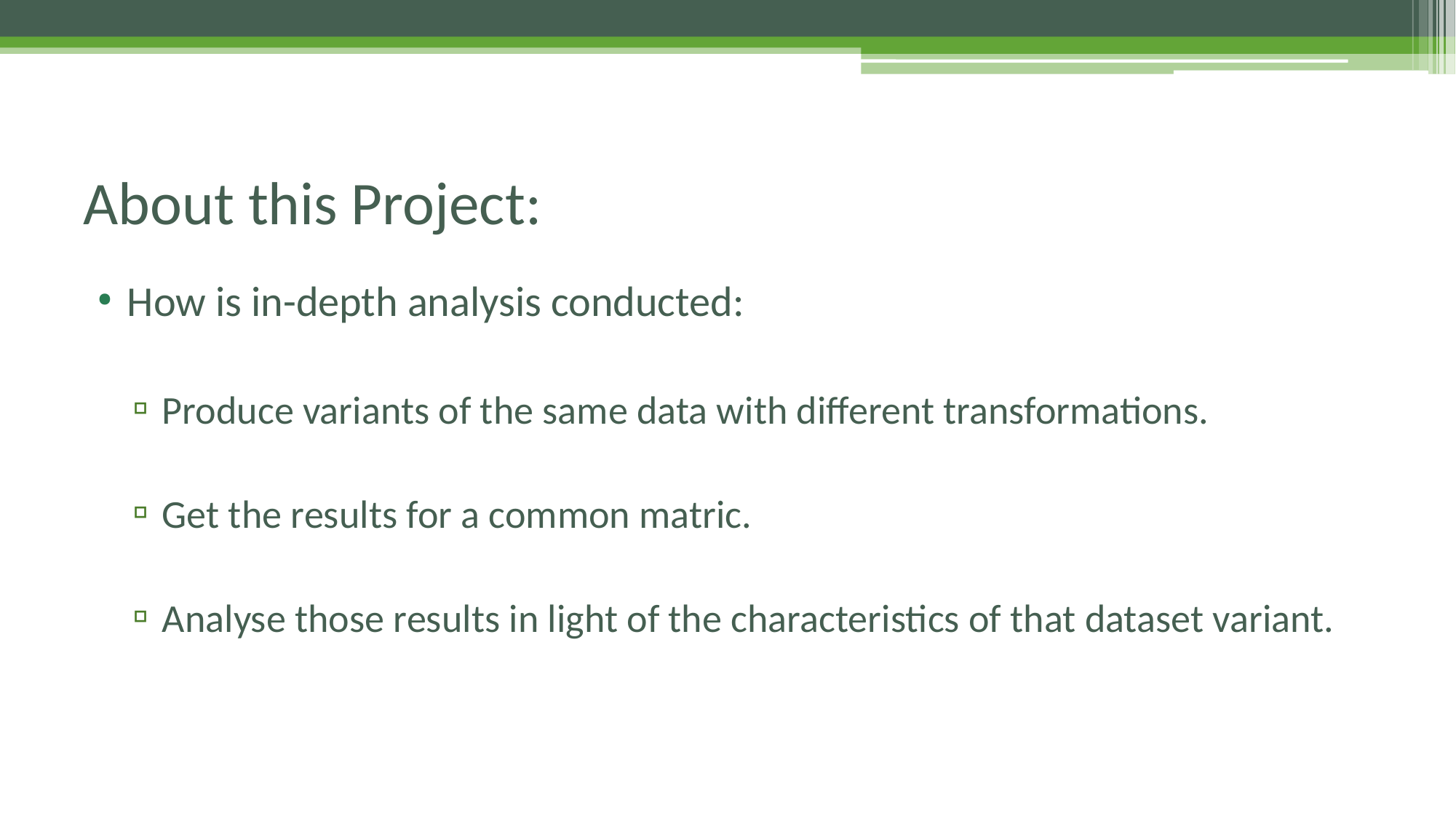

# About this Project:
How is in-depth analysis conducted:

Produce variants of the same data with different transformations.

Get the results for a common matric.

Analyse those results in light of the characteristics of that dataset variant.